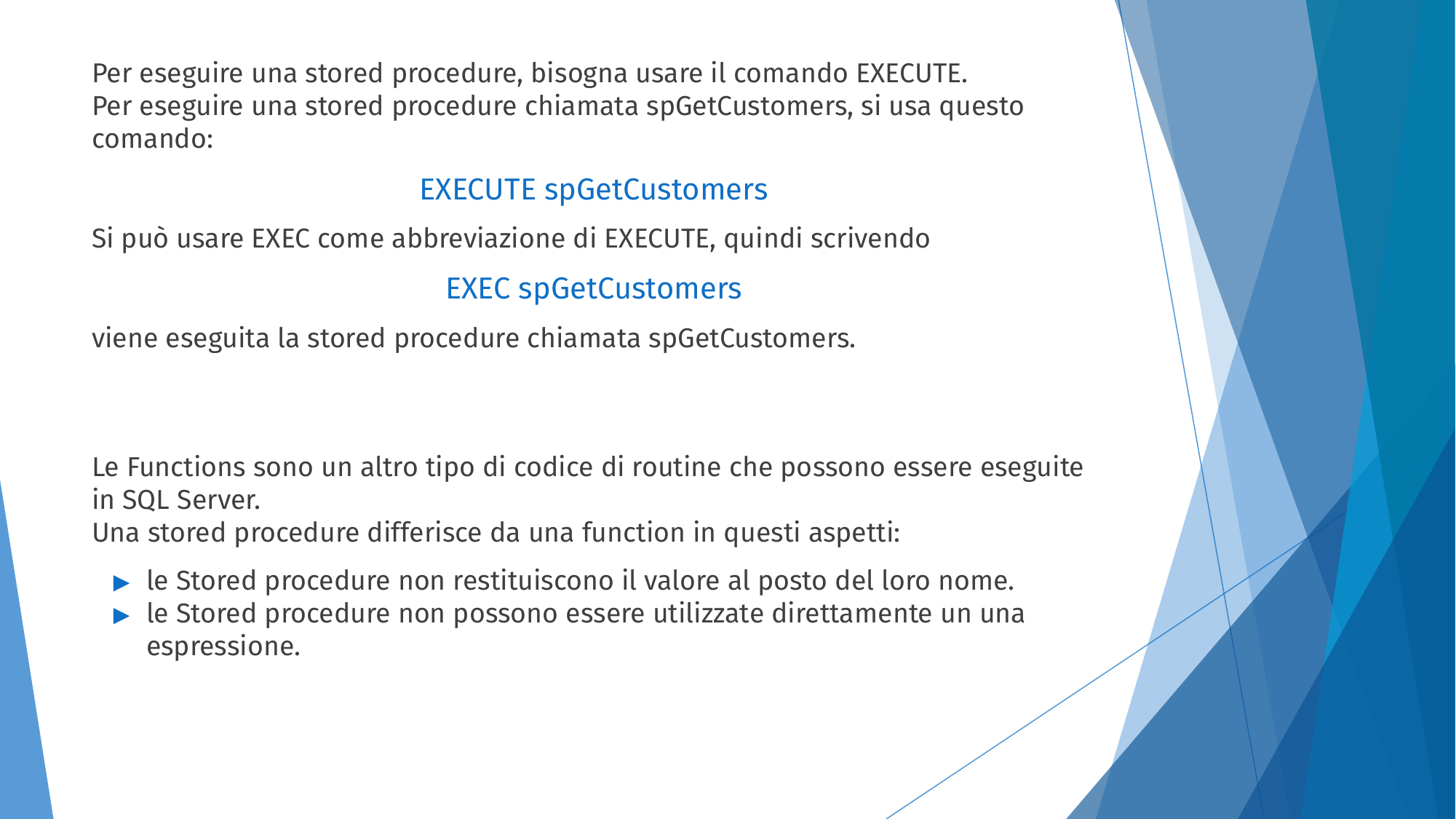

Per eseguire una stored procedure, bisogna usare il comando EXECUTE.
Per eseguire una stored procedure chiamata spGetCustomers, si usa questo comando:
EXECUTE spGetCustomers
Si può usare EXEC come abbreviazione di EXECUTE, quindi scrivendo
EXEC spGetCustomers
viene eseguita la stored procedure chiamata spGetCustomers.

Le Functions sono un altro tipo di codice di routine che possono essere eseguite in SQL Server.
Una stored procedure differisce da una function in questi aspetti:
le Stored procedure non restituiscono il valore al posto del loro nome.
le Stored procedure non possono essere utilizzate direttamente un una espressione.